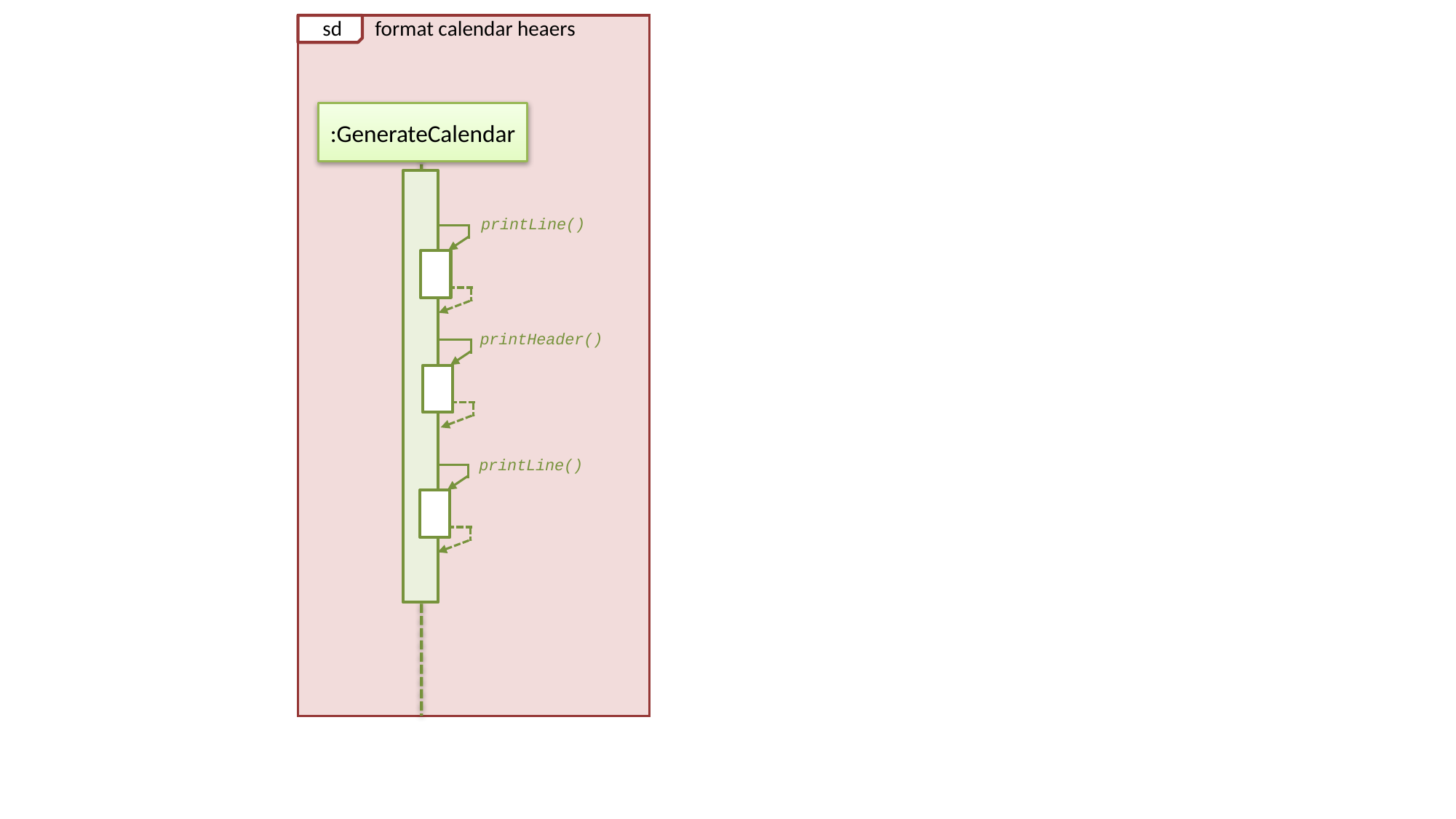

sd       format calendar heaers

:GenerateCalendar

printLine()
printHeader()
printLine()